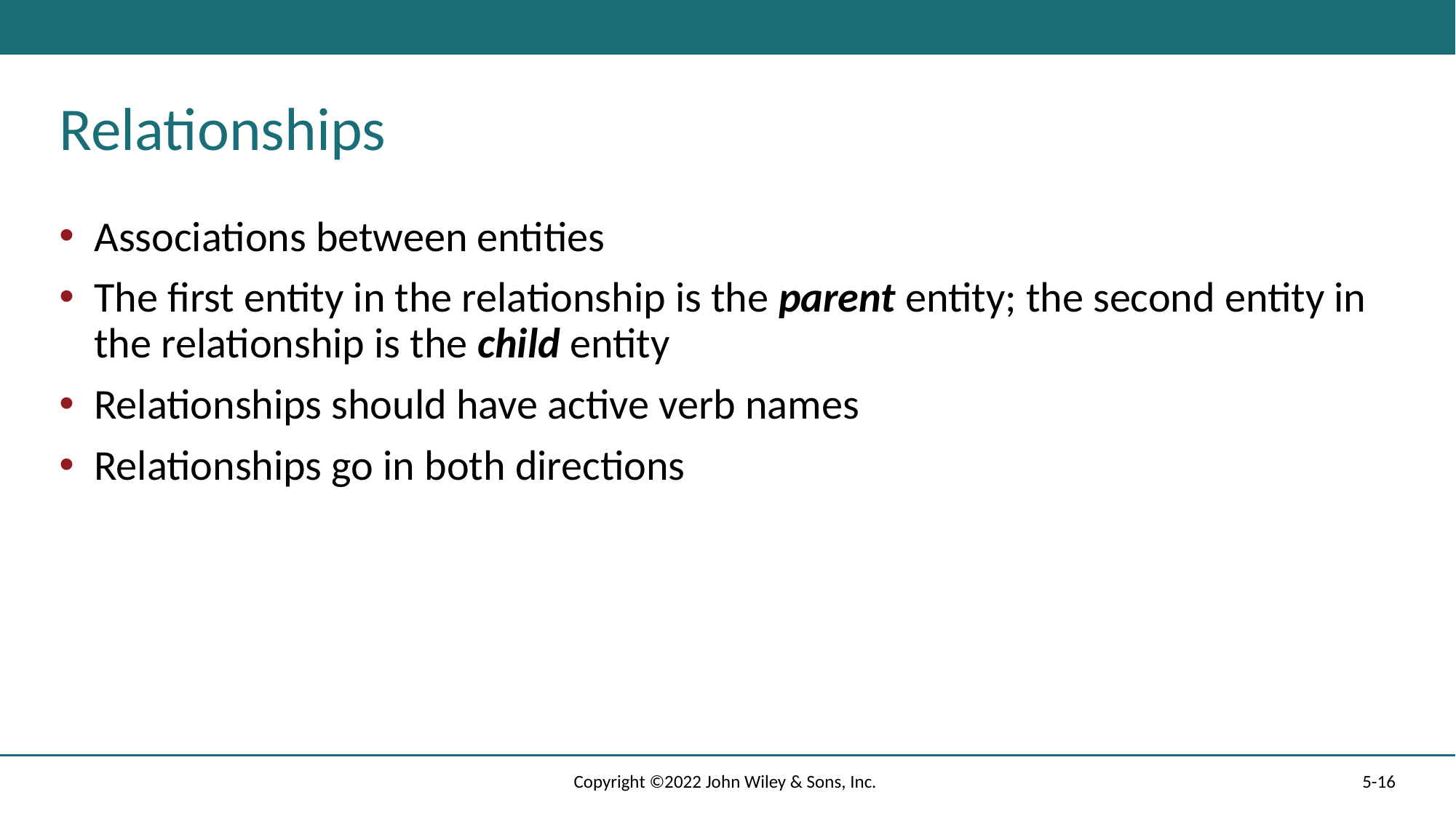

# Relationships
Associations between entities
The first entity in the relationship is the parent entity; the second entity in the relationship is the child entity
Relationships should have active verb names
Relationships go in both directions
Copyright ©2022 John Wiley & Sons, Inc.
5-16